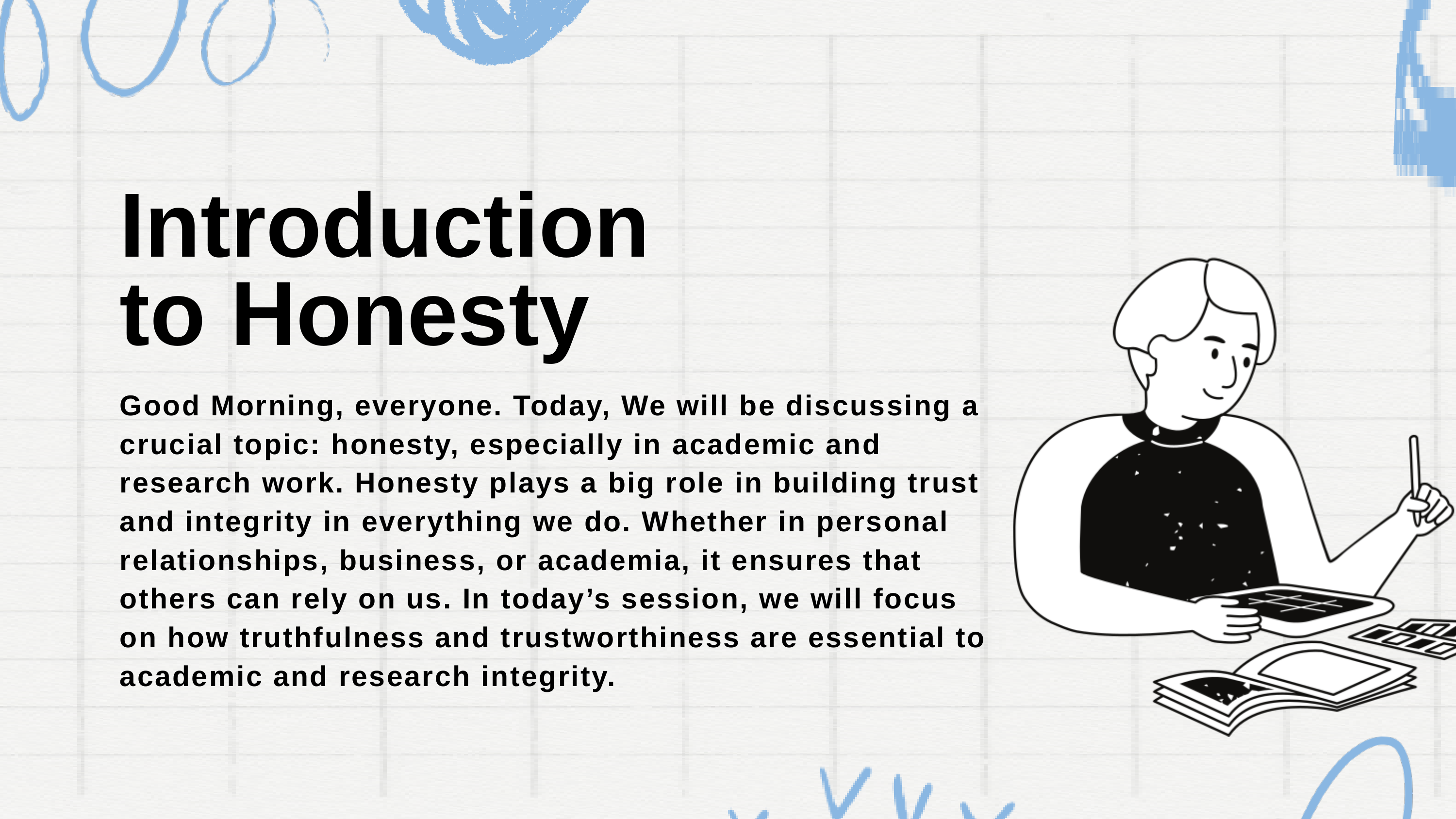

Introduction to Honesty

Good Morning, everyone. Today, We will be discussing a crucial topic: honesty, especially in academic and research work. Honesty plays a big role in building trust and integrity in everything we do. Whether in personal relationships, business, or academia, it ensures that others can rely on us. In today’s session, we will focus on how truthfulness and trustworthiness are essential to academic and research integrity.